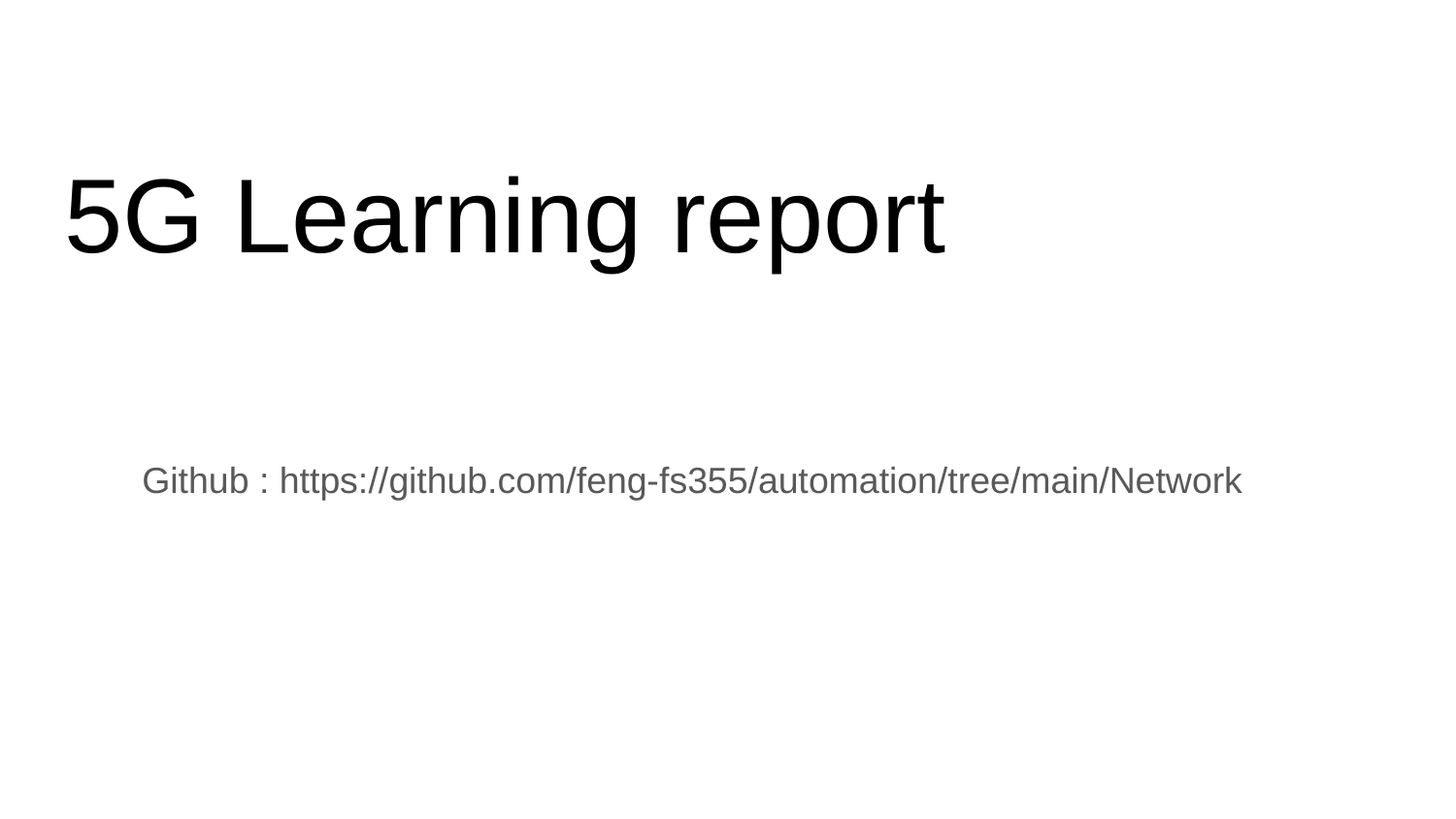

# 5G Learning report
Github : https://github.com/feng-fs355/automation/tree/main/Network